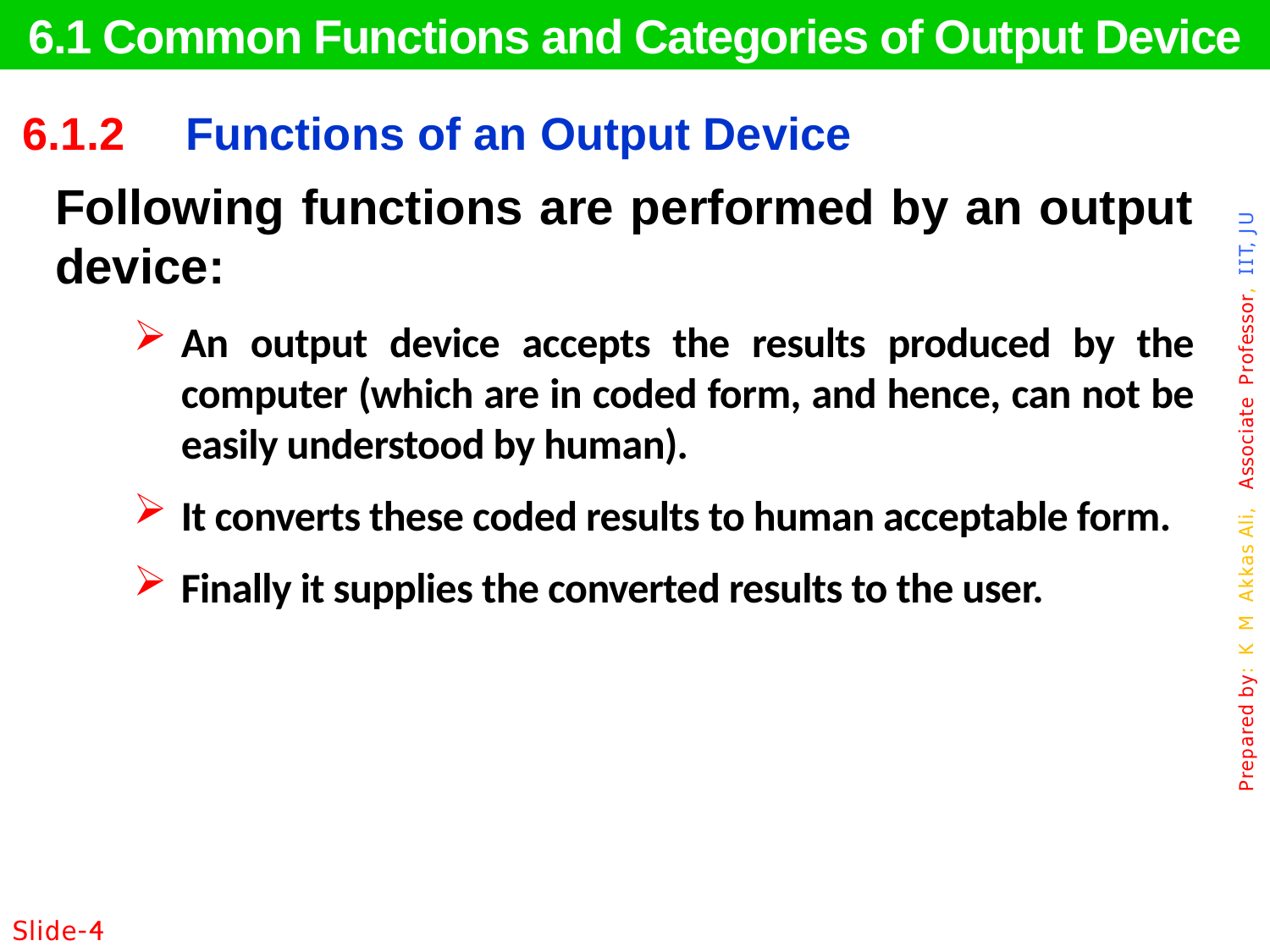

6.1 Common Functions and Categories of Output Device
| 6.1.2 | Functions of an Output Device |
| --- | --- |
Following functions are performed by an output device:
An output device accepts the results produced by the computer (which are in coded form, and hence, can not be easily understood by human).
It converts these coded results to human acceptable form.
Finally it supplies the converted results to the user.
Slide-4